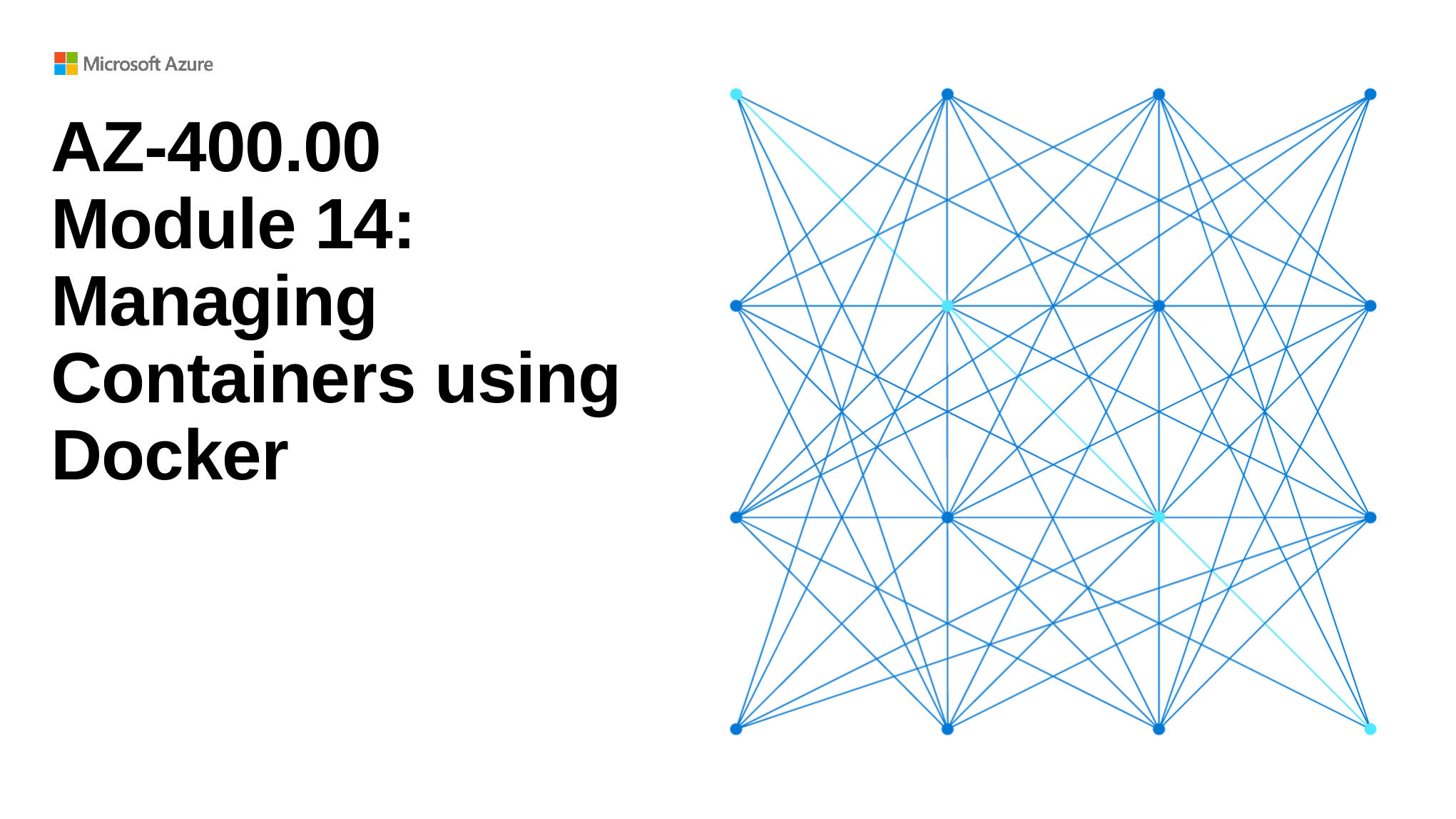

# AZ-400.00 Module 14: Managing Containers using Docker